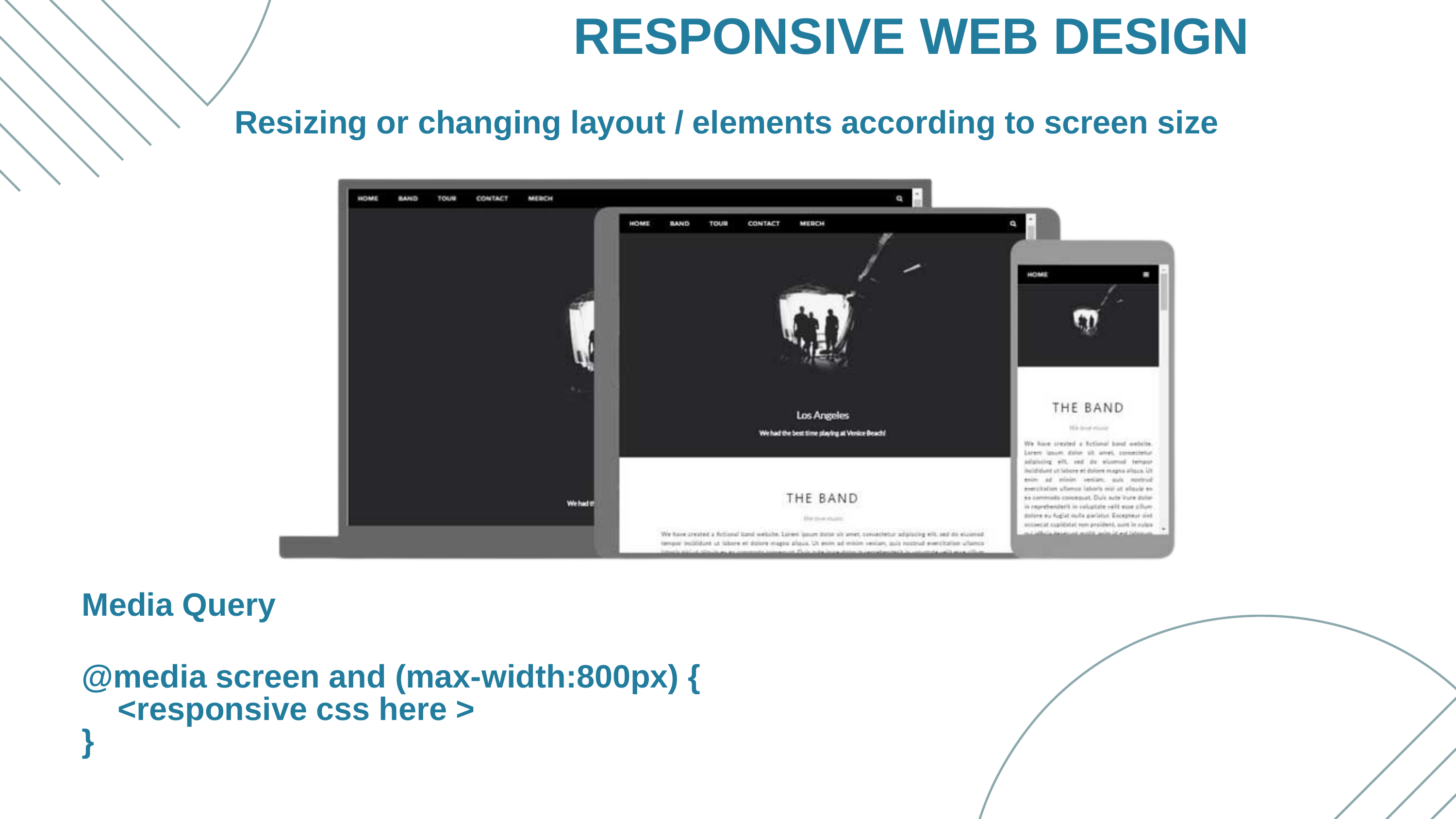

res

RESPONSIVE WEB DESIGN
Resizing or changing layout / elements according to screen size

Media Query

@media screen and (max-width:800px) {
    <responsive css here >
}